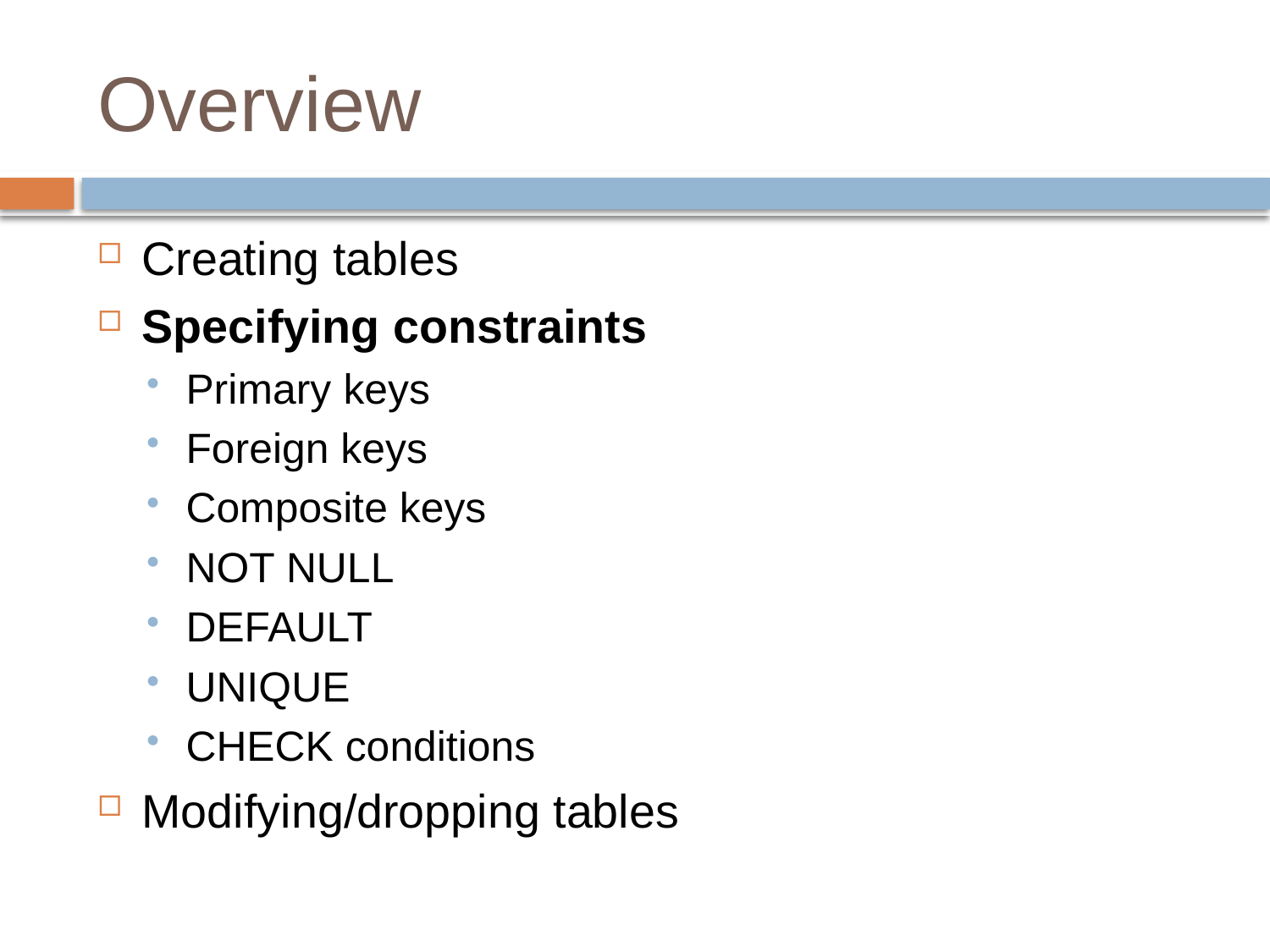

# Overview
Creating tables
Specifying constraints
Primary keys
Foreign keys
Composite keys
NOT NULL
DEFAULT
UNIQUE
CHECK conditions
Modifying/dropping tables